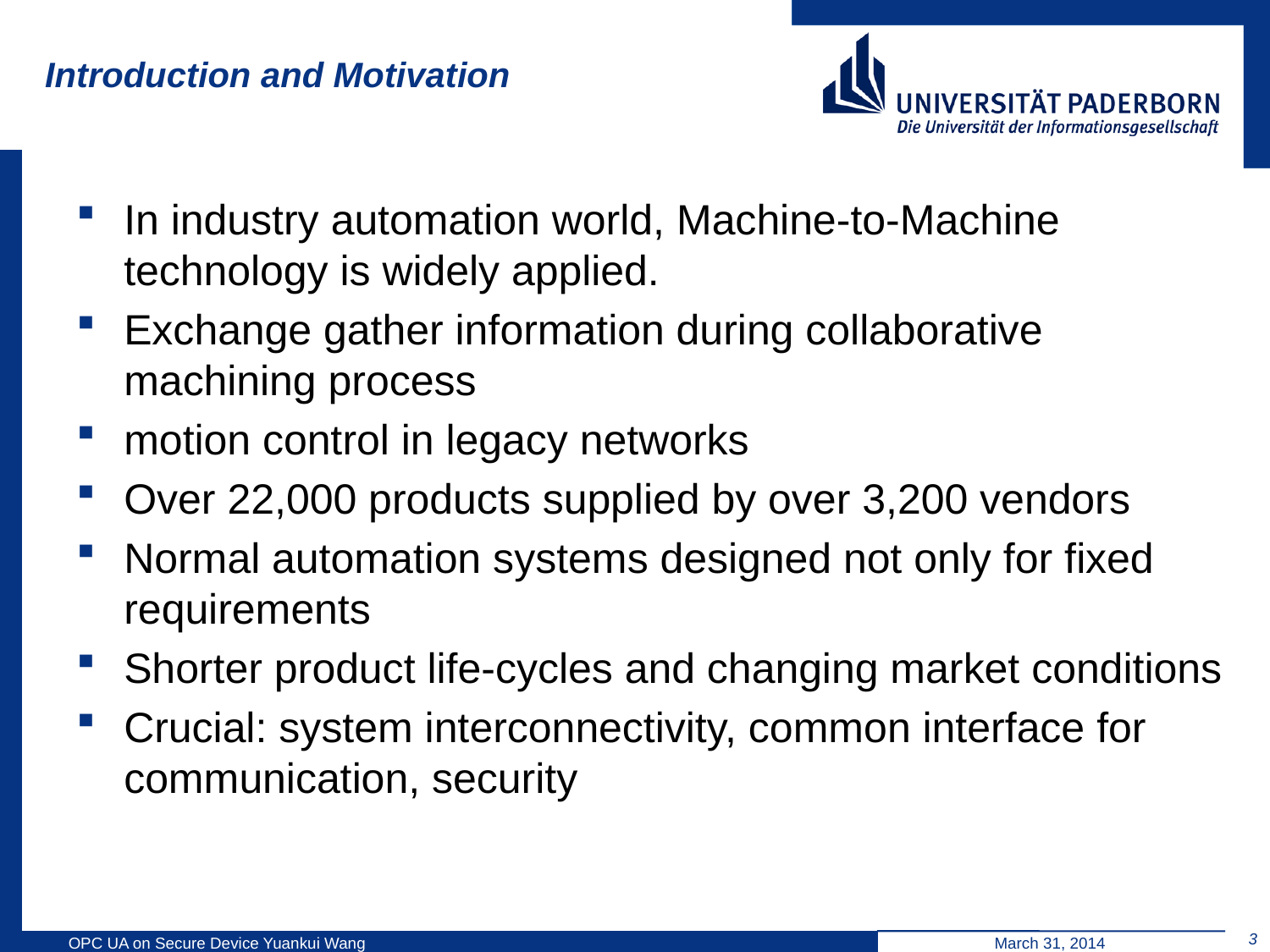

# Introduction and Motivation
In industry automation world, Machine-to-Machine technology is widely applied.
Exchange gather information during collaborative machining process
motion control in legacy networks
Over 22,000 products supplied by over 3,200 vendors
Normal automation systems designed not only for fixed requirements
Shorter product life-cycles and changing market conditions
Crucial: system interconnectivity, common interface for communication, security

3
OPC UA on Secure Device Yuankui Wang
March 31, 2014